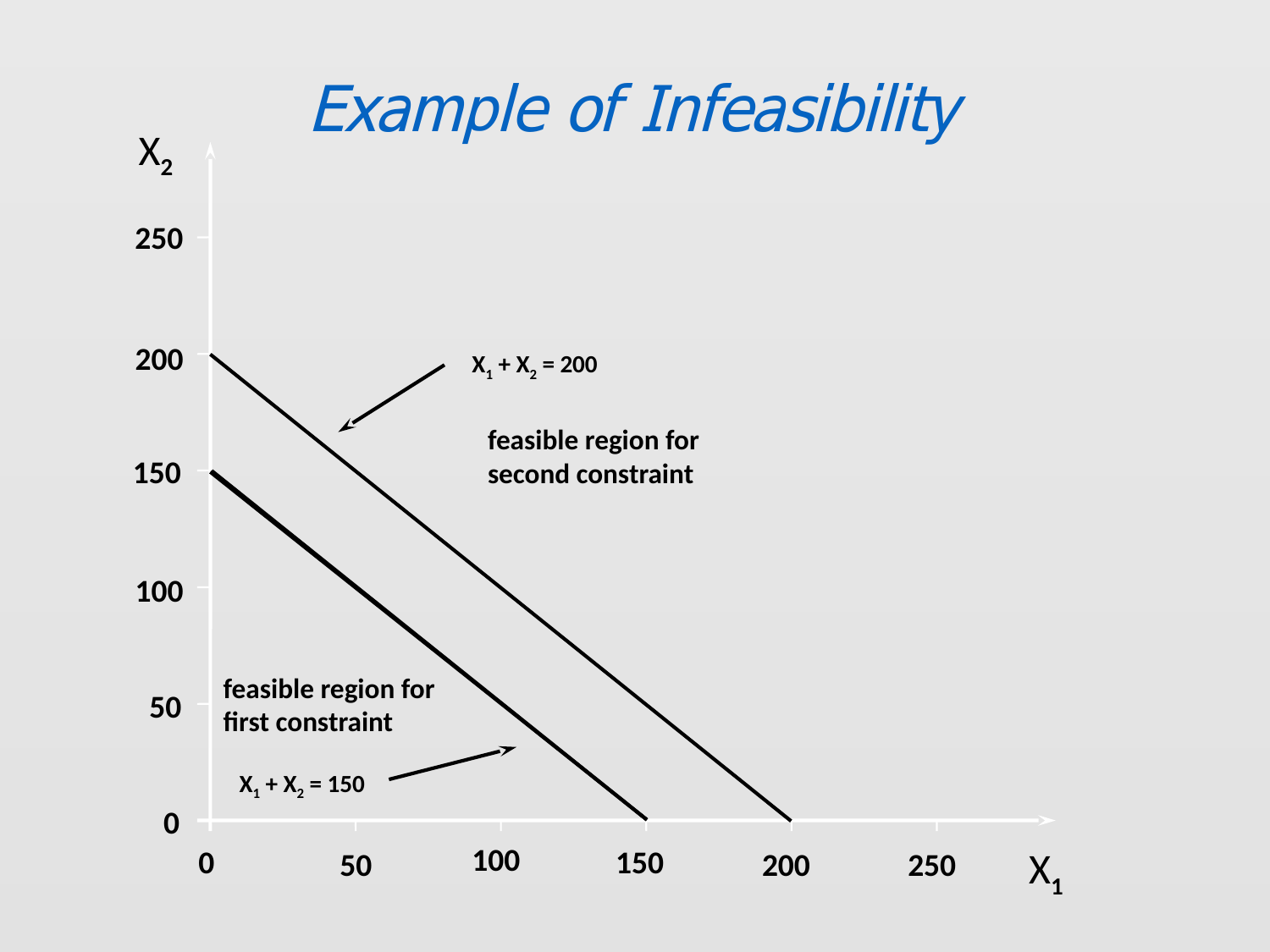

Example of Infeasibility
X2

250

200
X1 + X2 = 200

feasible region for second constraint
150

100

feasible region for first constraint
 50

X1 + X2 = 150
  0

100
  0
150
X1
200
250
 50